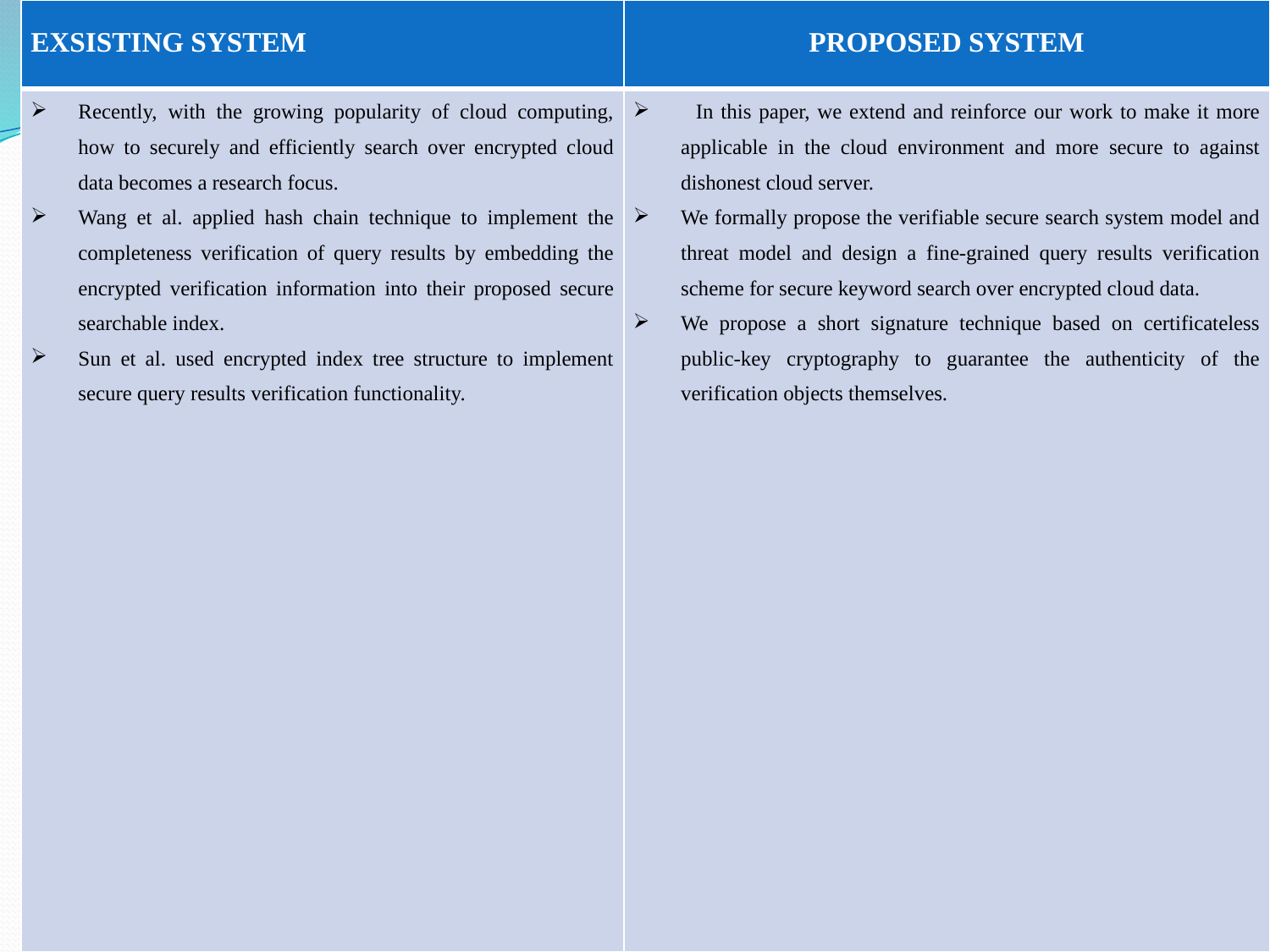

| EXSISTING SYSTEM | PROPOSED SYSTEM |
| --- | --- |
| Recently, with the growing popularity of cloud computing, how to securely and efficiently search over encrypted cloud data becomes a research focus. Wang et al. applied hash chain technique to implement the completeness verification of query results by embedding the encrypted verification information into their proposed secure searchable index. Sun et al. used encrypted index tree structure to implement secure query results verification functionality. | In this paper, we extend and reinforce our work to make it more applicable in the cloud environment and more secure to against dishonest cloud server. We formally propose the verifiable secure search system model and threat model and design a fine-grained query results verification scheme for secure keyword search over encrypted cloud data. We propose a short signature technique based on certificateless public-key cryptography to guarantee the authenticity of the verification objects themselves. |